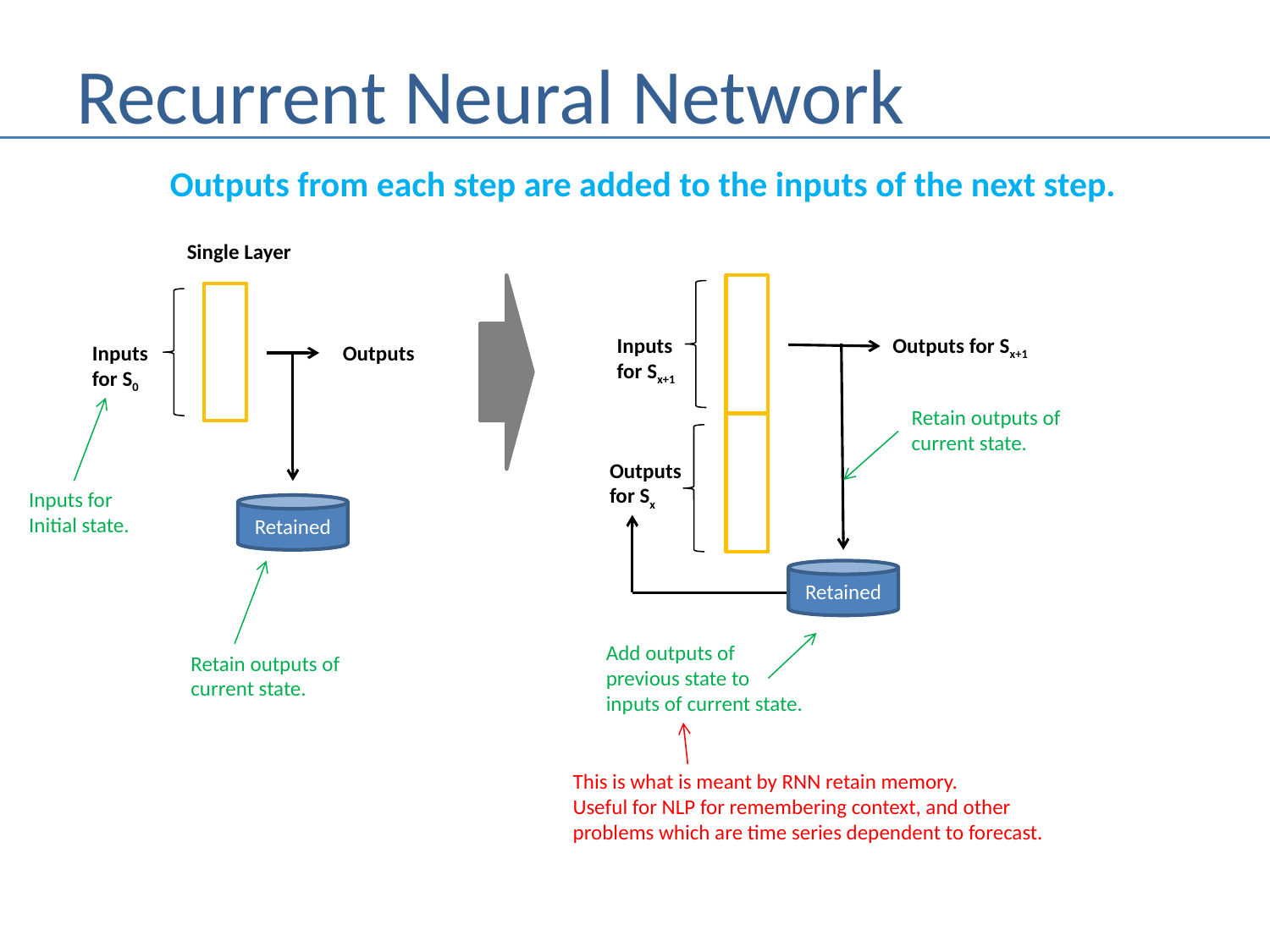

# Recurrent Neural Network
Outputs from each step are added to the inputs of the next step.
Single Layer

Inputs
for Sx+1
Outputs for Sx+1
Inputs
for S0
Outputs
Retain outputs of
current state.

Outputs
for Sx
Inputs for
Initial state.
Retained
Retained
Add outputs of
previous state to
inputs of current state.
Retain outputs of
current state.
This is what is meant by RNN retain memory.
Useful for NLP for remembering context, and other
problems which are time series dependent to forecast.